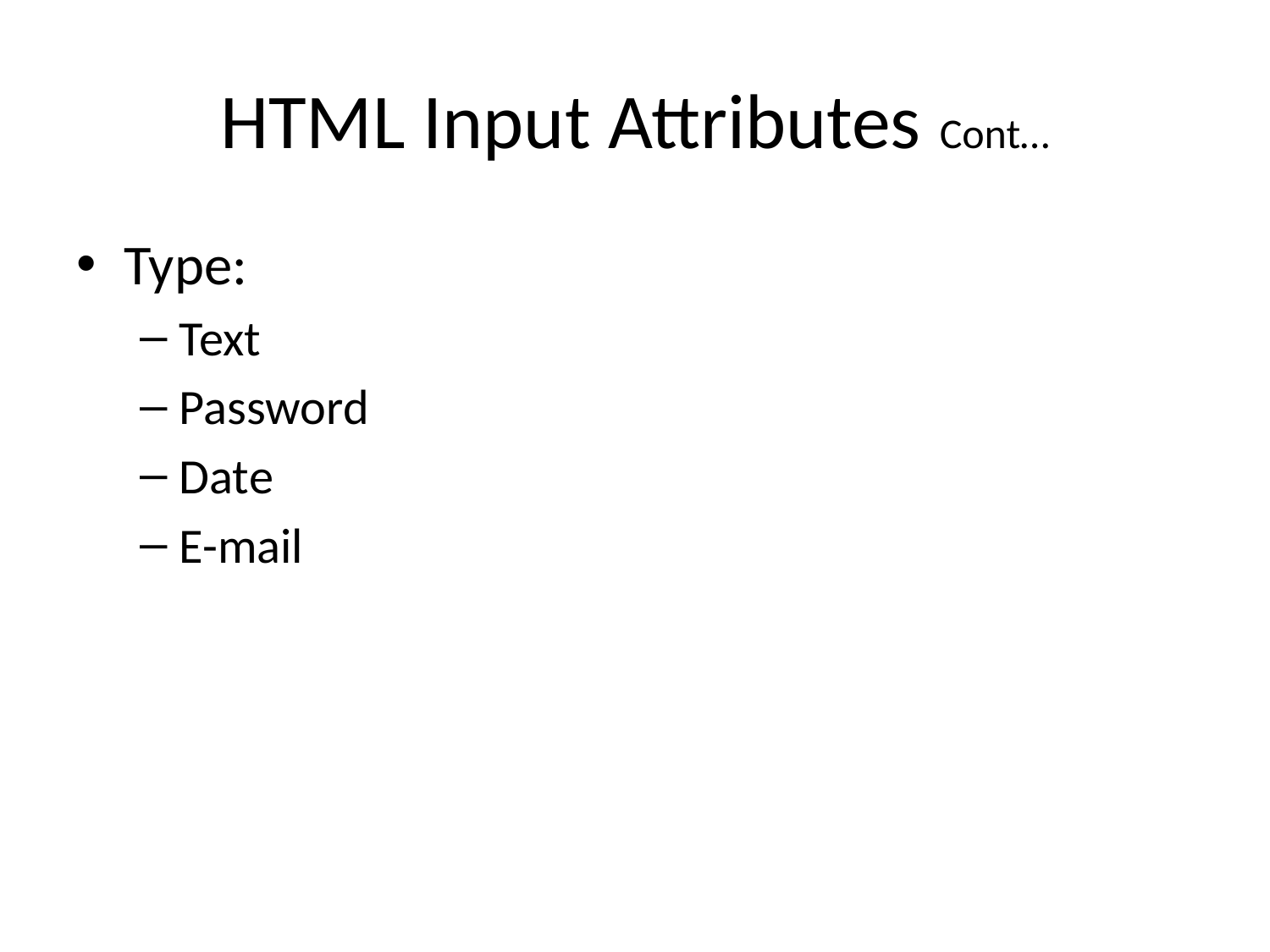

# HTML Input Attributes Cont…
Type:
Text
Password
Date
E-mail